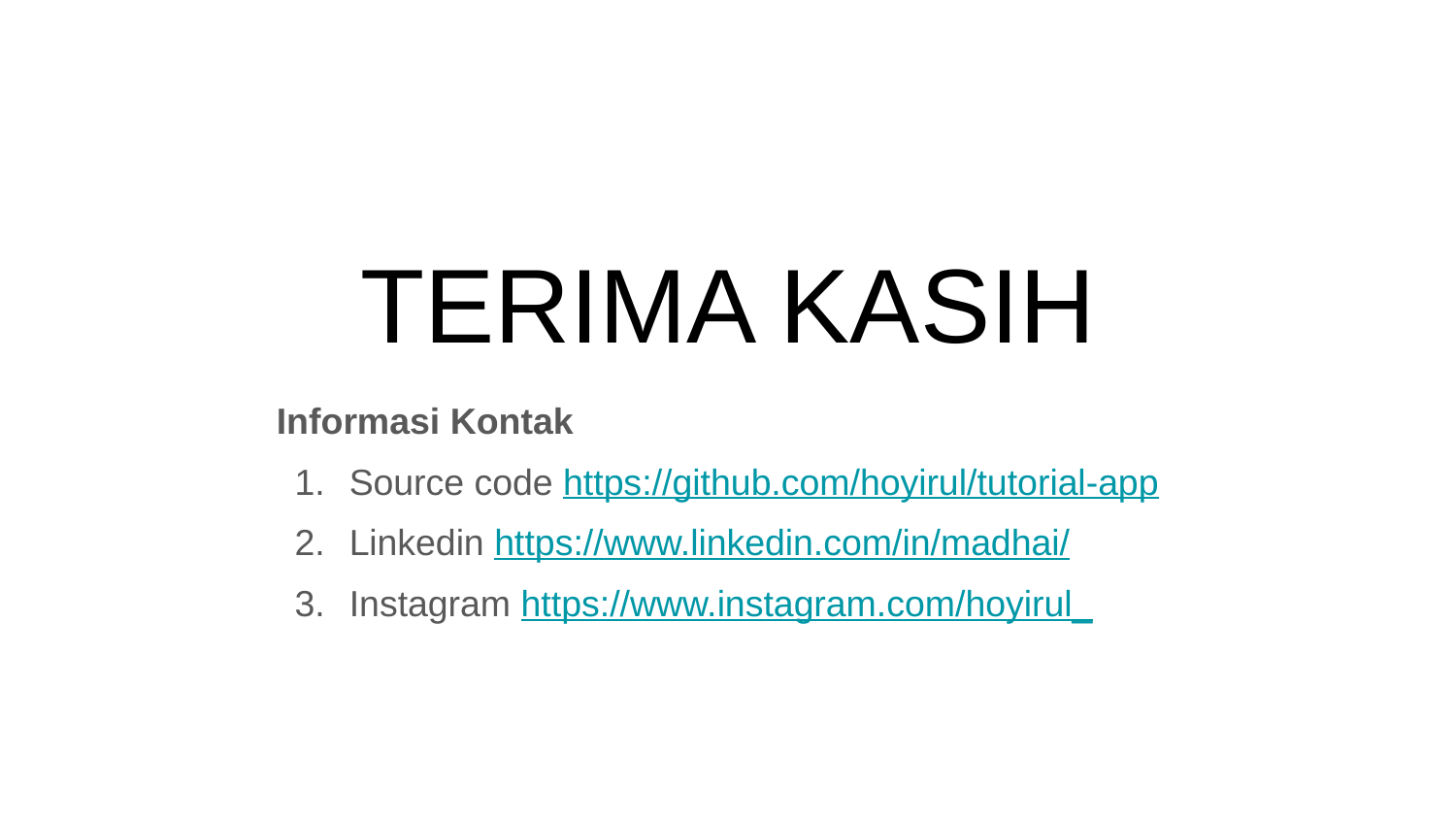

# TERIMA KASIH
Informasi Kontak
Source code https://github.com/hoyirul/tutorial-app
Linkedin https://www.linkedin.com/in/madhai/
Instagram https://www.instagram.com/hoyirul_